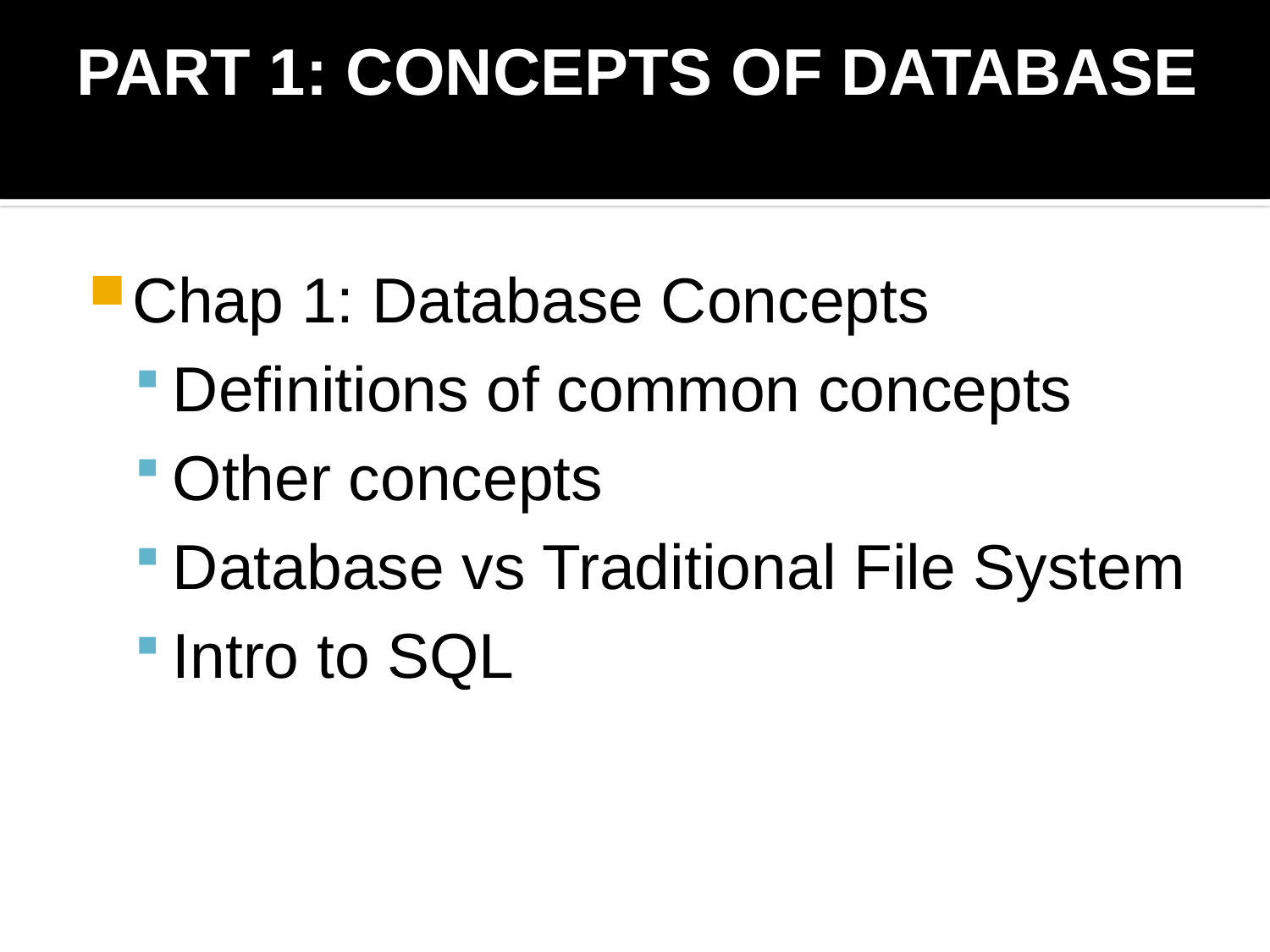

# PART 1: CONCEPTS OF DATABASE
Chap 1: Database Concepts
Definitions of common concepts
Other concepts
Database vs Traditional File System
Intro to SQL